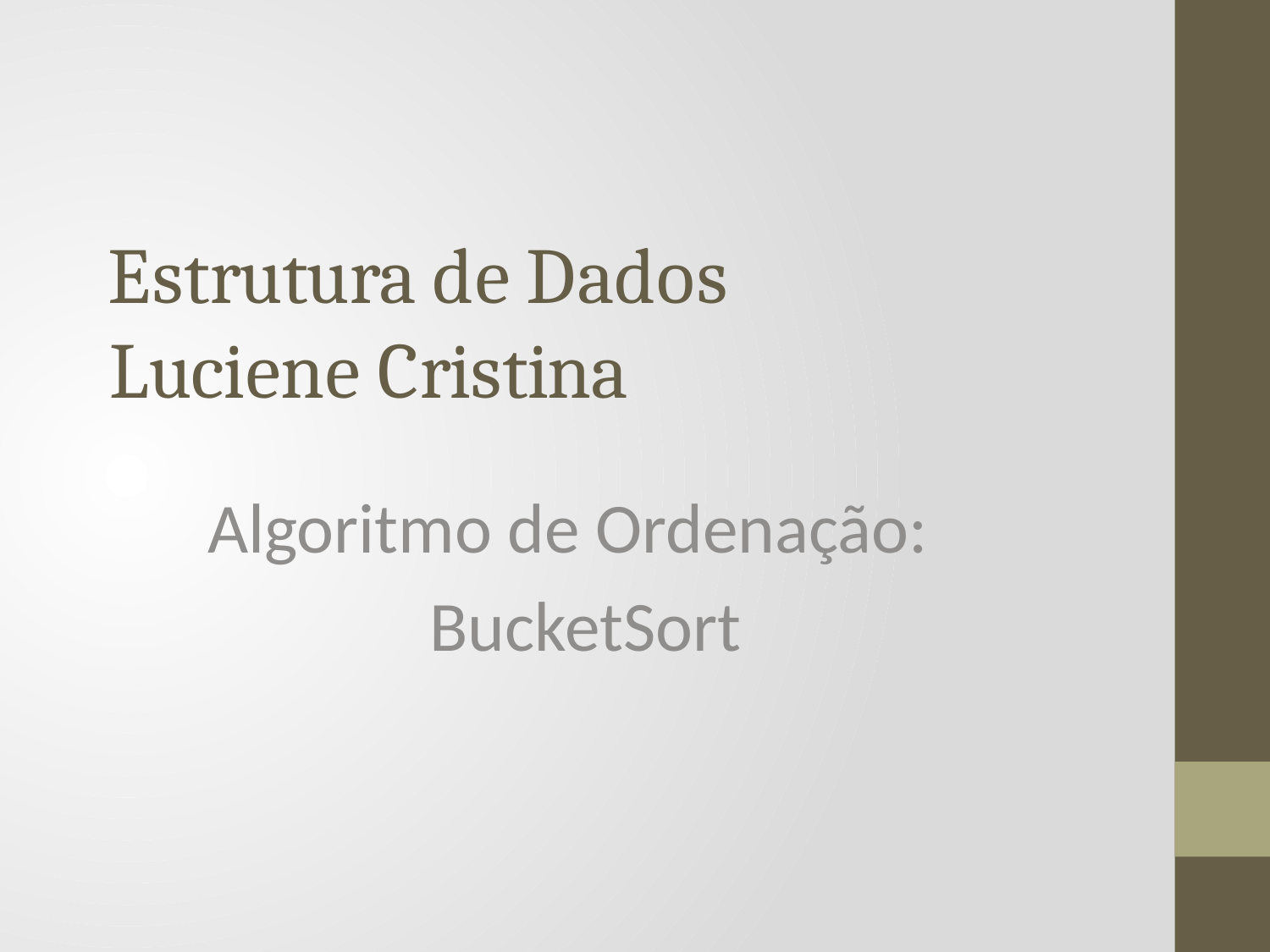

# Estrutura de Dados Luciene Cristina
Algoritmo de Ordenação:
              BucketSort